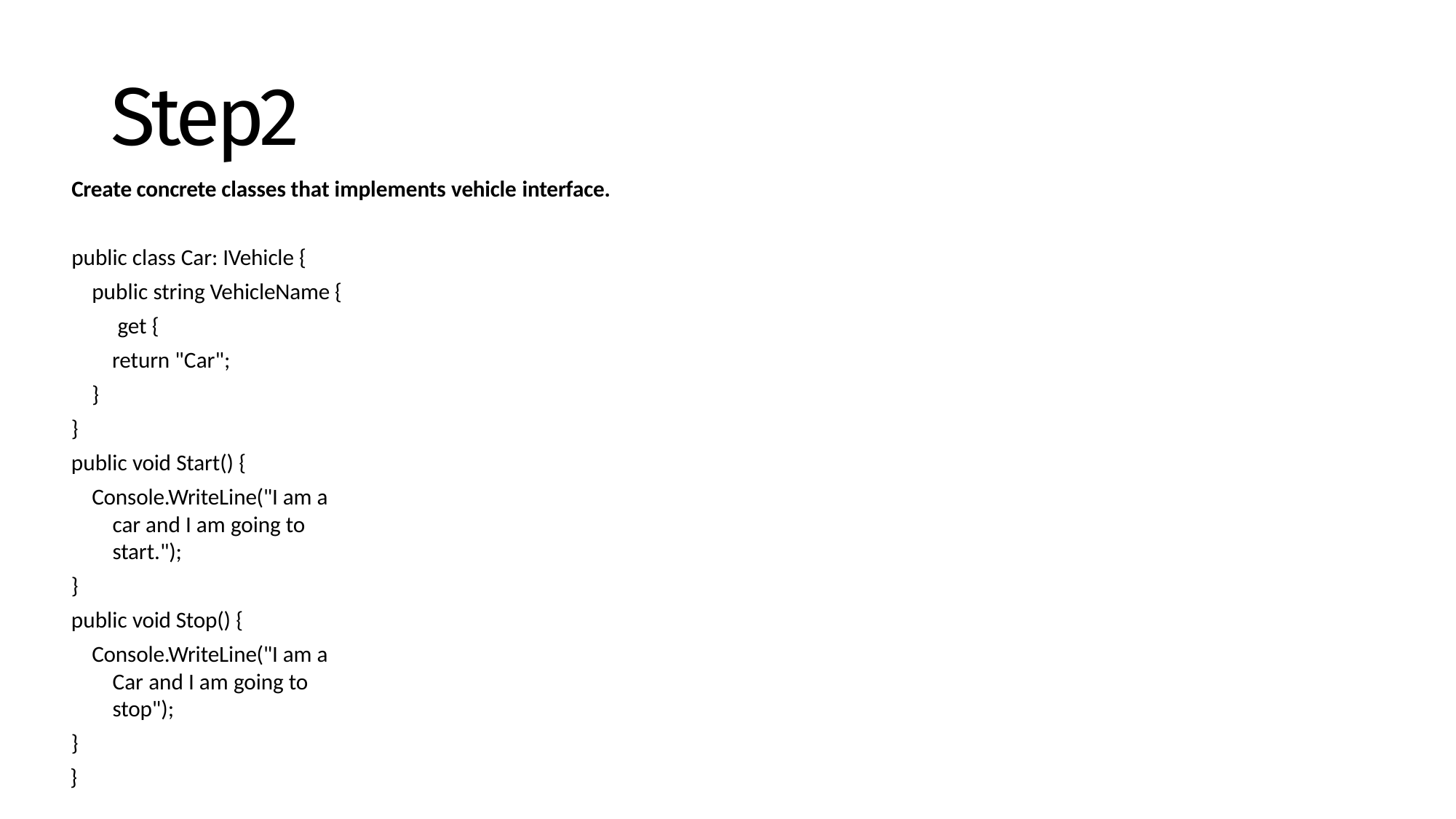

# Step2
Create concrete classes that implements vehicle interface.
public class Car: IVehicle {
public string VehicleName {  get {
return "Car";
}
}
public void Start() {
Console.WriteLine("I am a car and I am going to start.");
}
public void Stop() {
Console.WriteLine("I am a Car and I am going to stop");
}
}